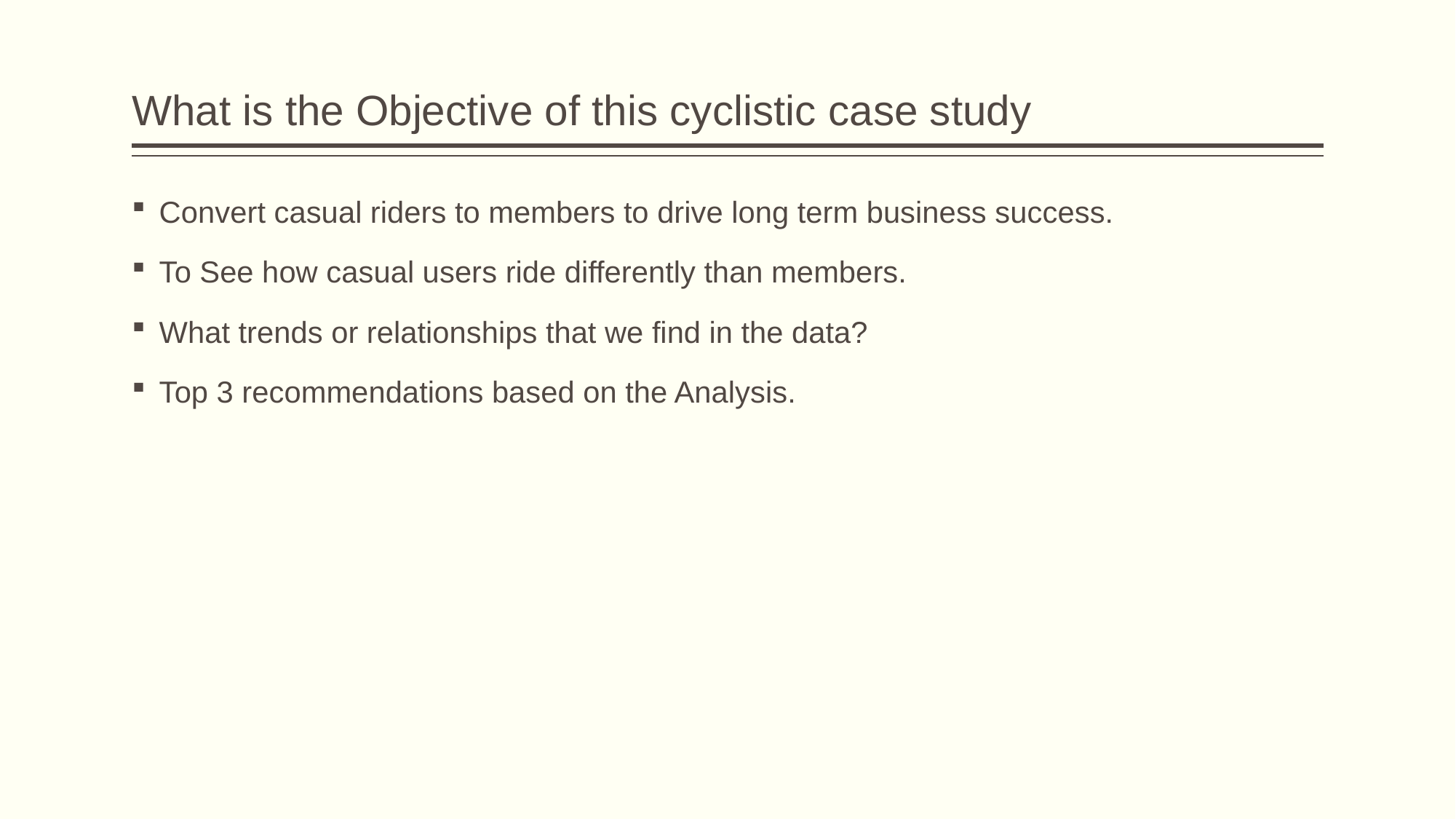

# What is the Objective of this cyclistic case study
Convert casual riders to members to drive long term business success.
To See how casual users ride differently than members.
What trends or relationships that we find in the data?
Top 3 recommendations based on the Analysis.